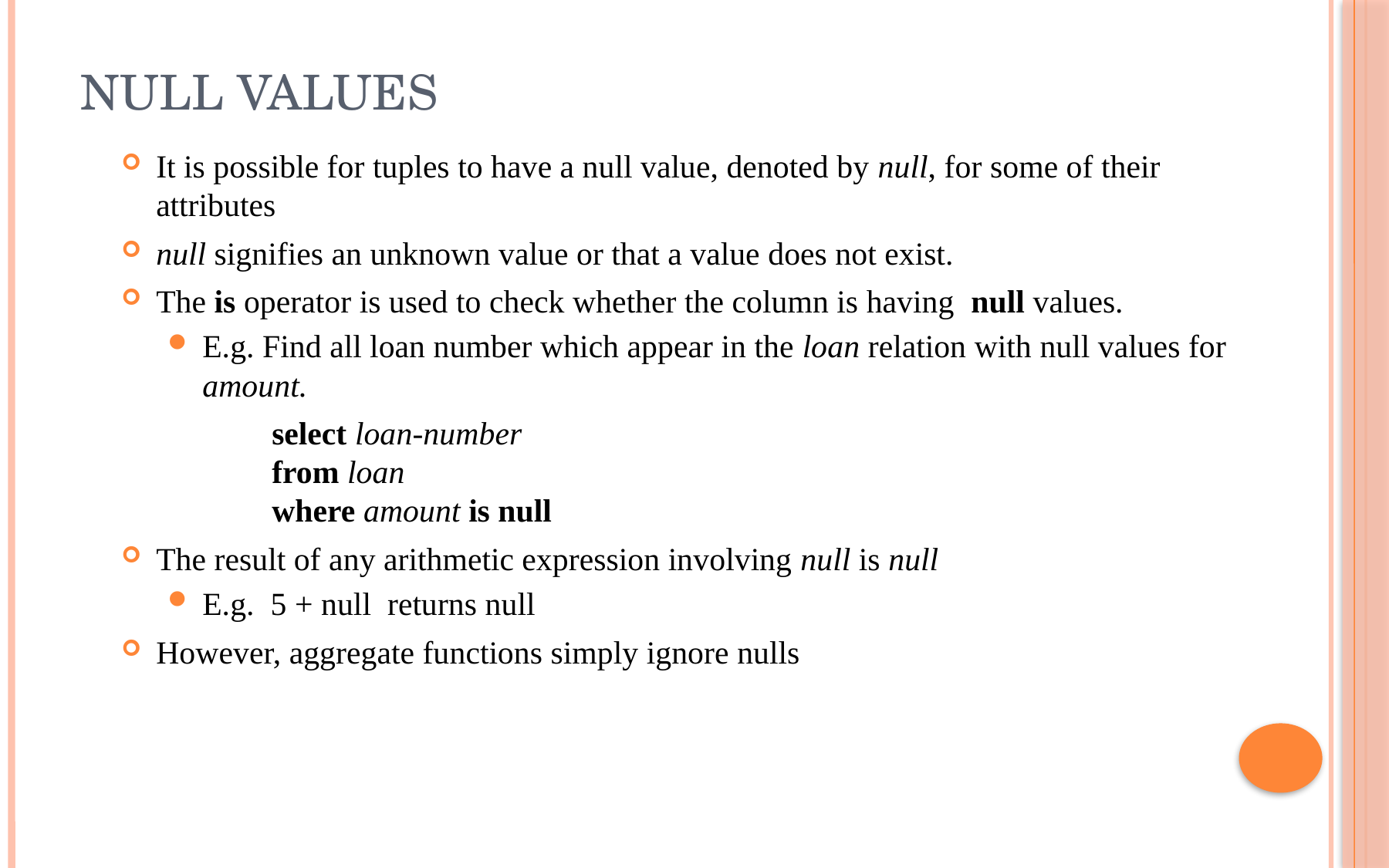

# Null Values
It is possible for tuples to have a null value, denoted by null, for some of their attributes
null signifies an unknown value or that a value does not exist.
The is operator is used to check whether the column is having  null values.
E.g. Find all loan number which appear in the loan relation with null values for amount.
		select loan-number
	from loan
	where amount is null
The result of any arithmetic expression involving null is null
E.g.  5 + null  returns null
However, aggregate functions simply ignore nulls